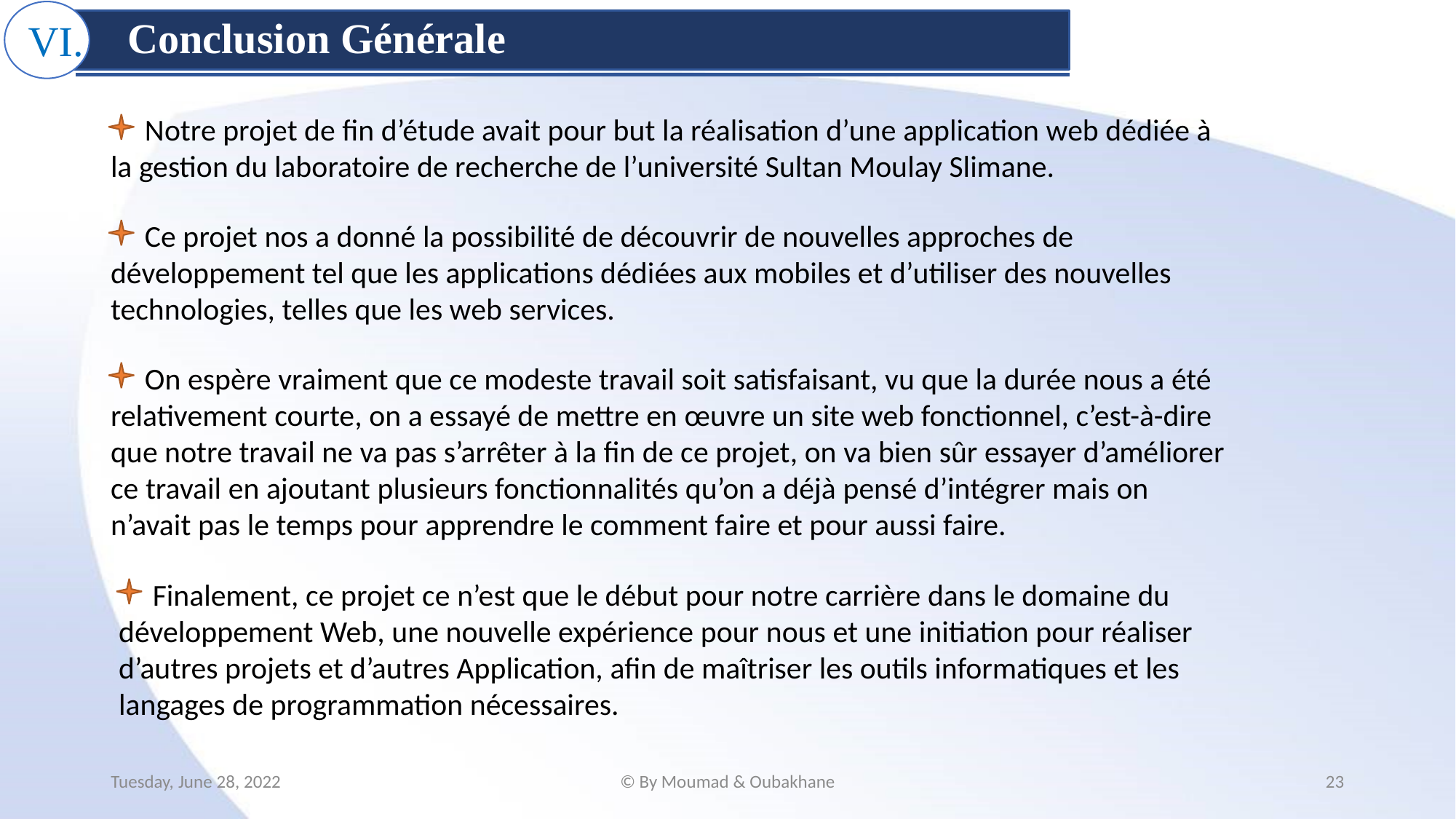

VI.
Conclusion Générale

  Notre projet de fin d’étude avait pour but la réalisation d’une application web dédiée à la gestion du laboratoire de recherche de l’université Sultan Moulay Slimane.

  Ce projet nos a donné la possibilité de découvrir de nouvelles approches de développement tel que les applications dédiées aux mobiles et d’utiliser des nouvelles technologies, telles que les web services.

  On espère vraiment que ce modeste travail soit satisfaisant, vu que la durée nous a été relativement courte, on a essayé de mettre en œuvre un site web fonctionnel, c’est-à-dire que notre travail ne va pas s’arrêter à la fin de ce projet, on va bien sûr essayer d’améliorer ce travail en ajoutant plusieurs fonctionnalités qu’on a déjà pensé d’intégrer mais on n’avait pas le temps pour apprendre le comment faire et pour aussi faire.

  Finalement, ce projet ce n’est que le début pour notre carrière dans le domaine du développement Web, une nouvelle expérience pour nous et une initiation pour réaliser d’autres projets et d’autres Application, afin de maîtriser les outils informatiques et les langages de programmation nécessaires.

Tuesday, June 28, 2022
© By Moumad & Oubakhane
23